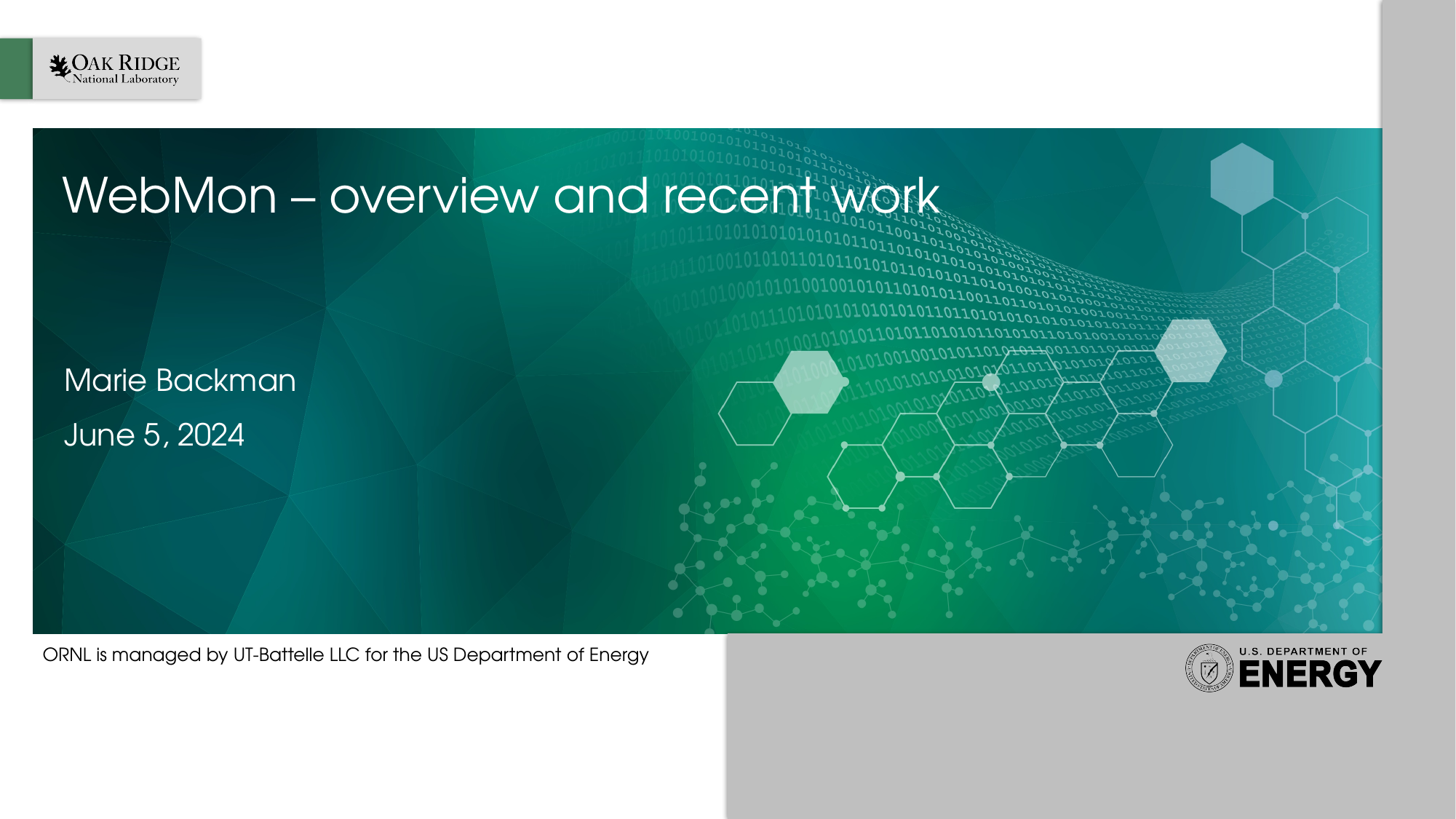

# WebMon – overview and recent work
Marie Backman
June 5, 2024